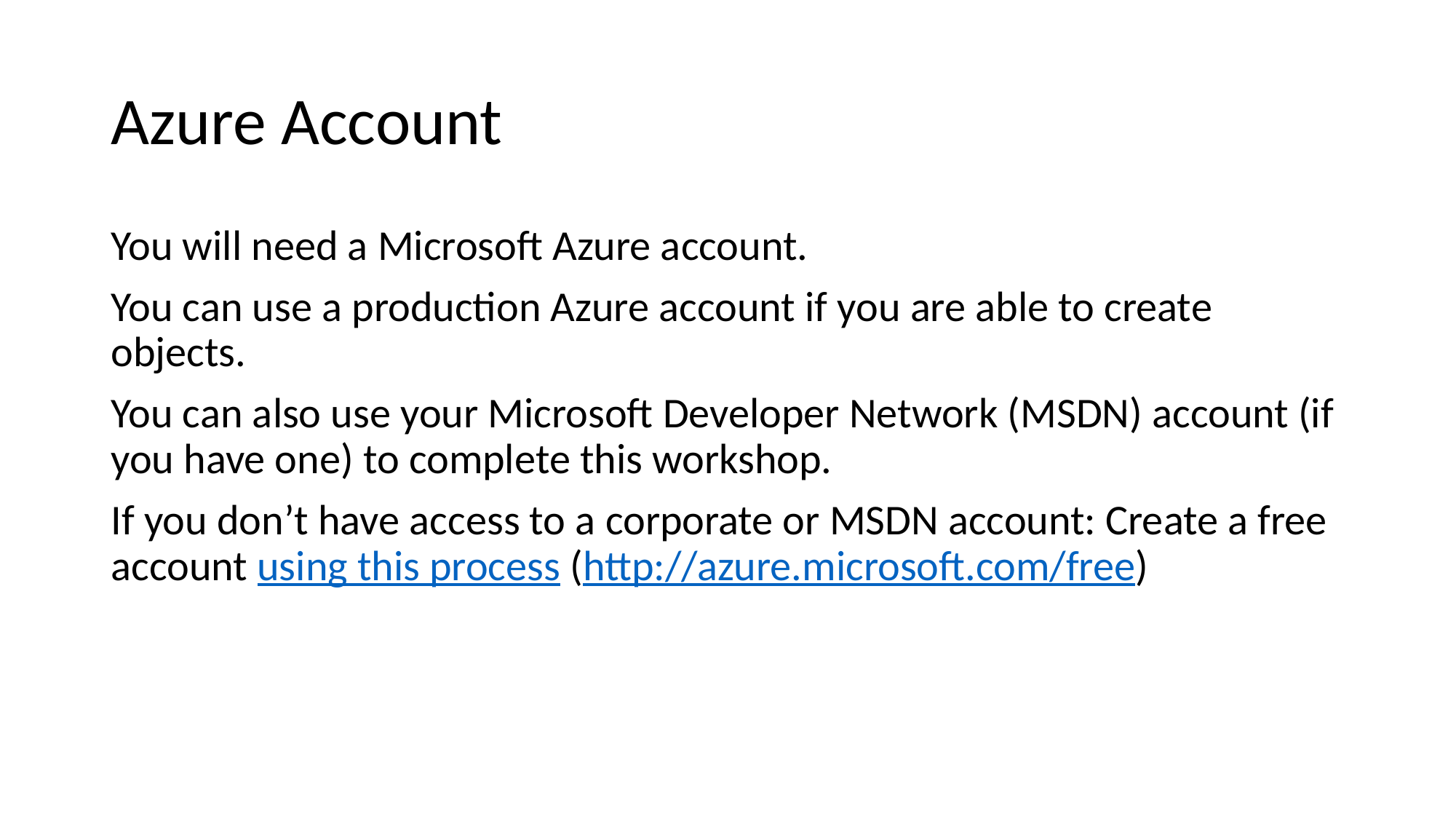

# Azure Account
You will need a Microsoft Azure account.
You can use a production Azure account if you are able to create objects.
You can also use your Microsoft Developer Network (MSDN) account (if you have one) to complete this workshop.
If you don’t have access to a corporate or MSDN account: Create a free account using this process (http://azure.microsoft.com/free)